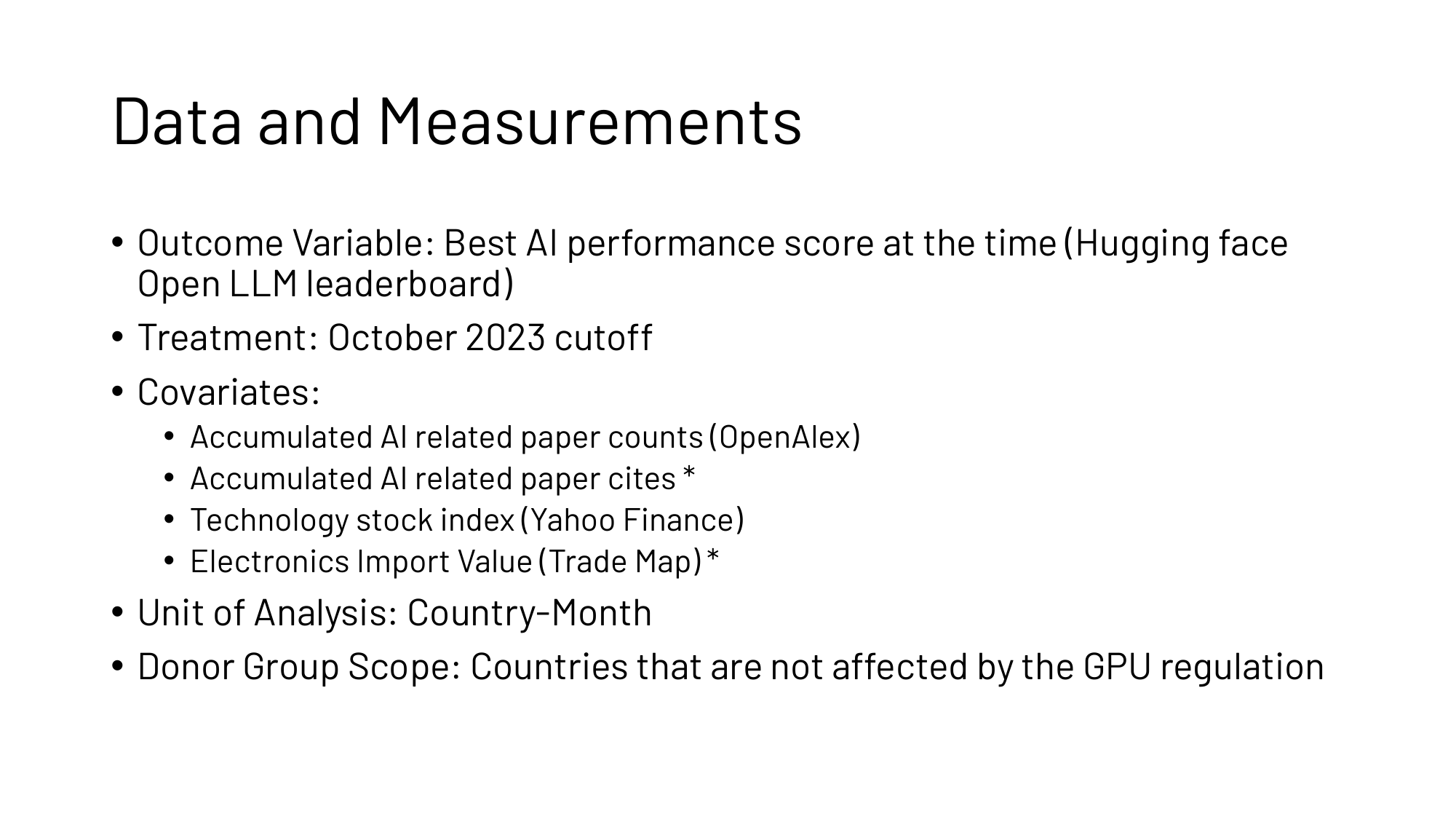

# Data and Measurements
Outcome Variable: Best AI performance score at the time (Hugging face Open LLM leaderboard)
Treatment: October 2023 cutoff
Covariates:
Accumulated AI related paper counts (OpenAlex)
Accumulated AI related paper cites *
Technology stock index (Yahoo Finance)
Electronics Import Value (Trade Map) *
Unit of Analysis: Country-Month
Donor Group Scope: Countries that are not affected by the GPU regulation